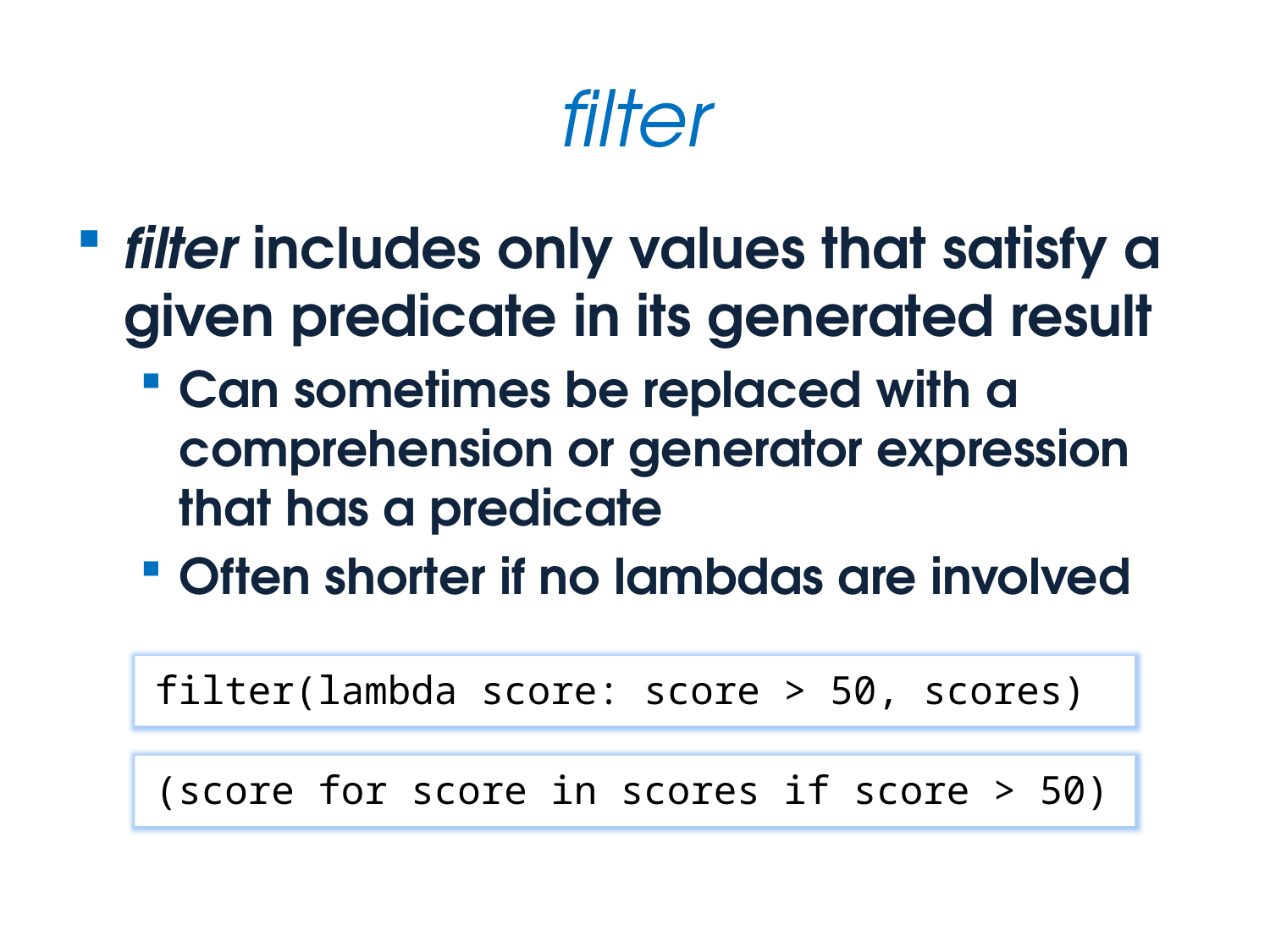

# filter
filter includes only values that satisfy a given predicate in its generated result
Can sometimes be replaced with a comprehension or generator expression that has a predicate
Often shorter if no lambdas are involved
filter(lambda score: score > 50, scores)
(score for score in scores if score > 50)